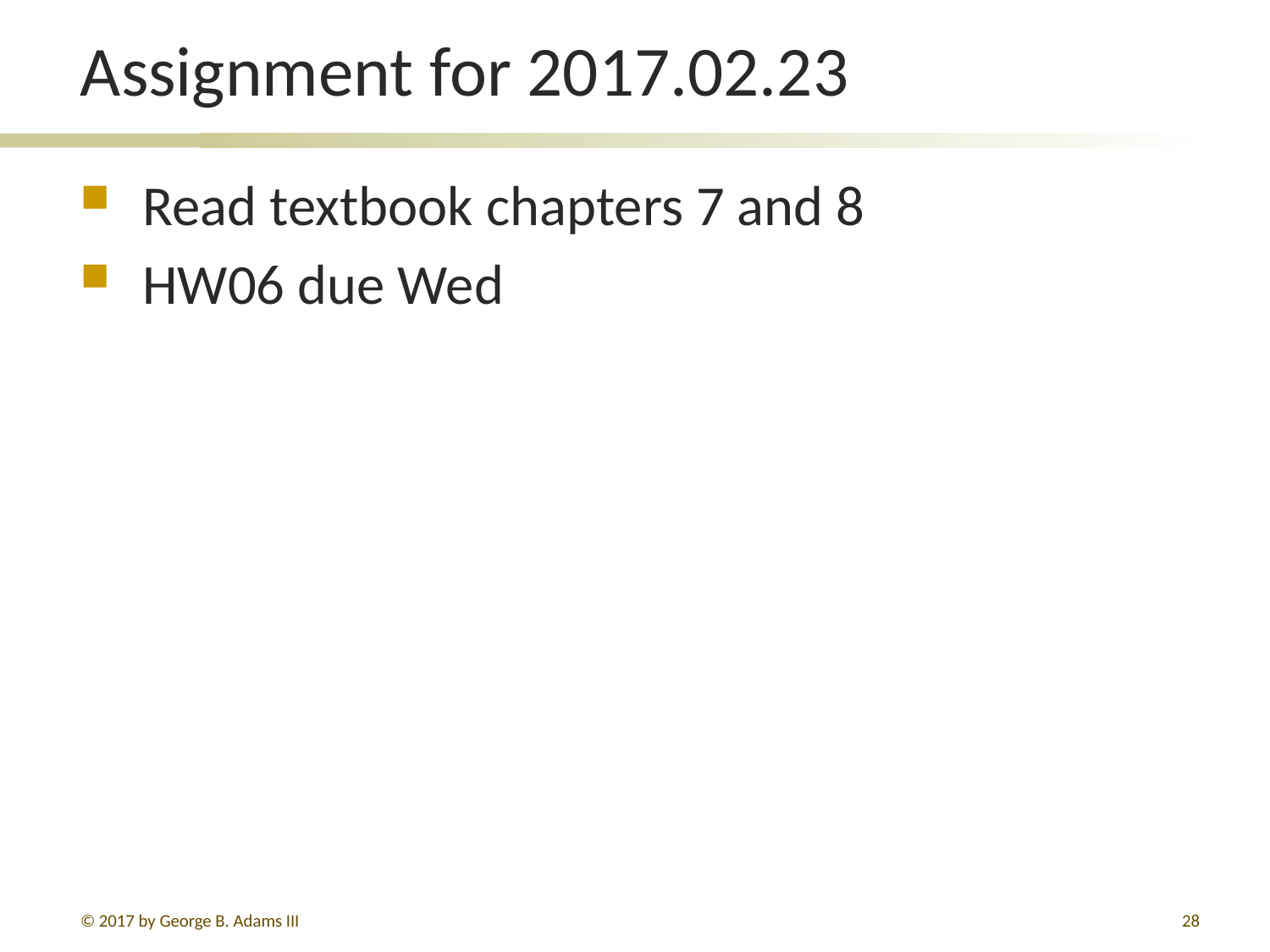

# Assignment for 2017.02.23
Read textbook chapters 7 and 8
HW06 due Wed
© 2017 by George B. Adams III
28